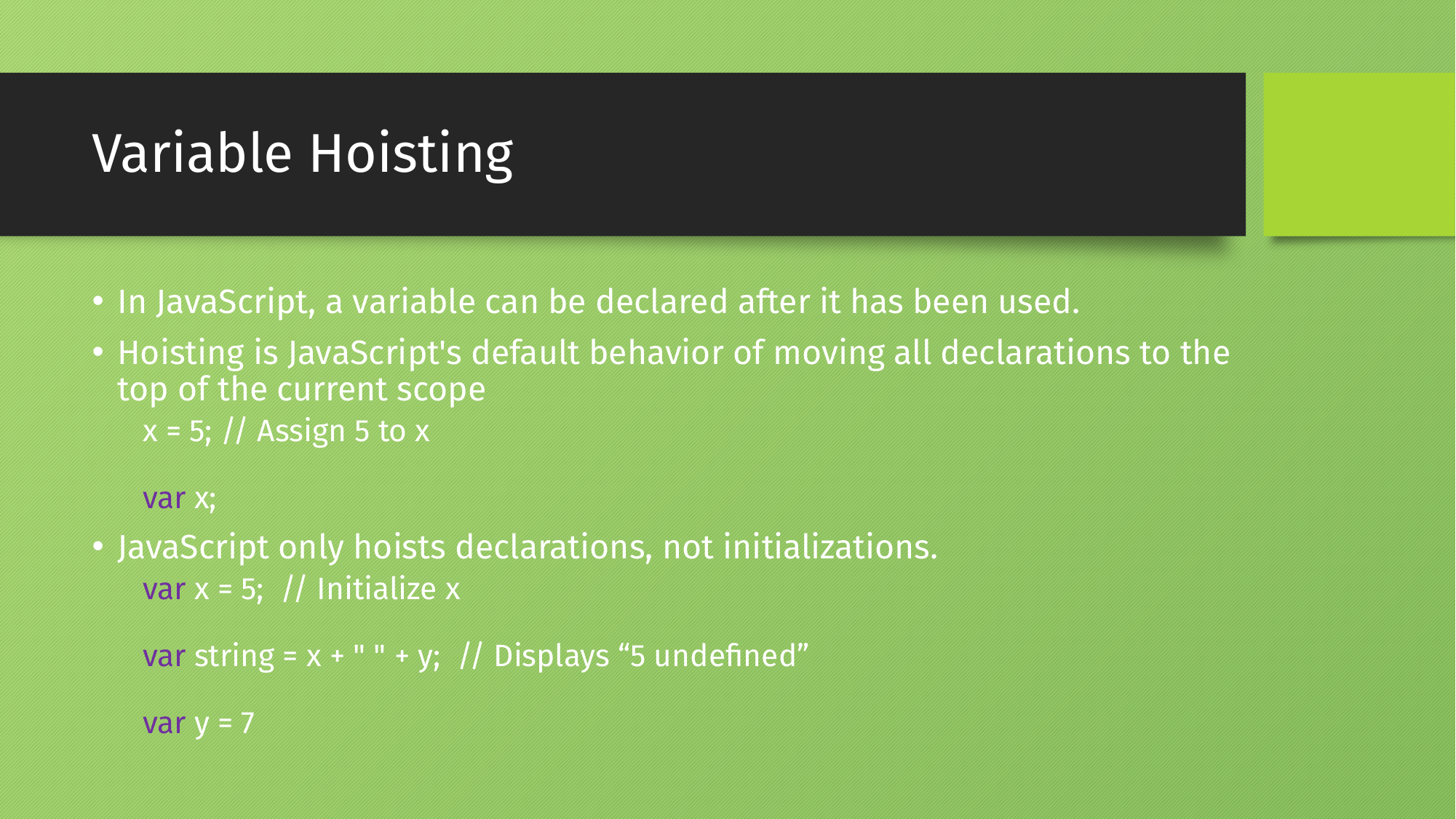

# Variable Hoisting
In JavaScript, a variable can be declared after it has been used.
Hoisting is JavaScript's default behavior of moving all declarations to the top of the current scope
x = 5; // Assign 5 to x
var x;
JavaScript only hoists declarations, not initializations.
var x = 5;  // Initialize x
var string = x + " " + y;  // Displays “5 undefined”
var y = 7